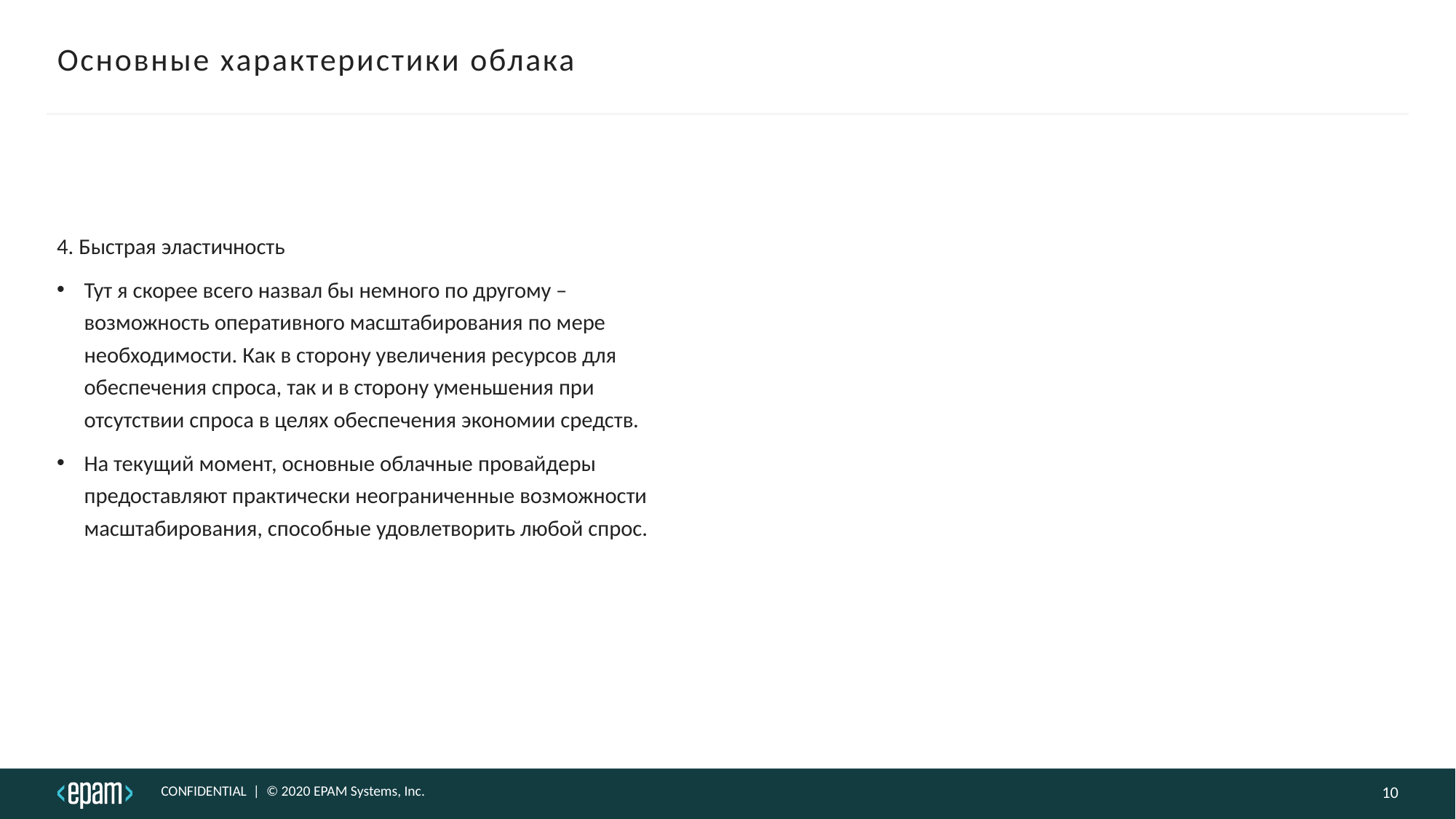

# Основные характеристики облака

4. Быстрая эластичность
Тут я скорее всего назвал бы немного по другому – возможность оперативного масштабирования по мере необходимости. Как в сторону увеличения ресурсов для обеспечения спроса, так и в сторону уменьшения при отсутствии спроса в целях обеспечения экономии средств.
На текущий момент, основные облачные провайдеры предоставляют практически неограниченные возможности масштабирования, способные удовлетворить любой спрос.

10